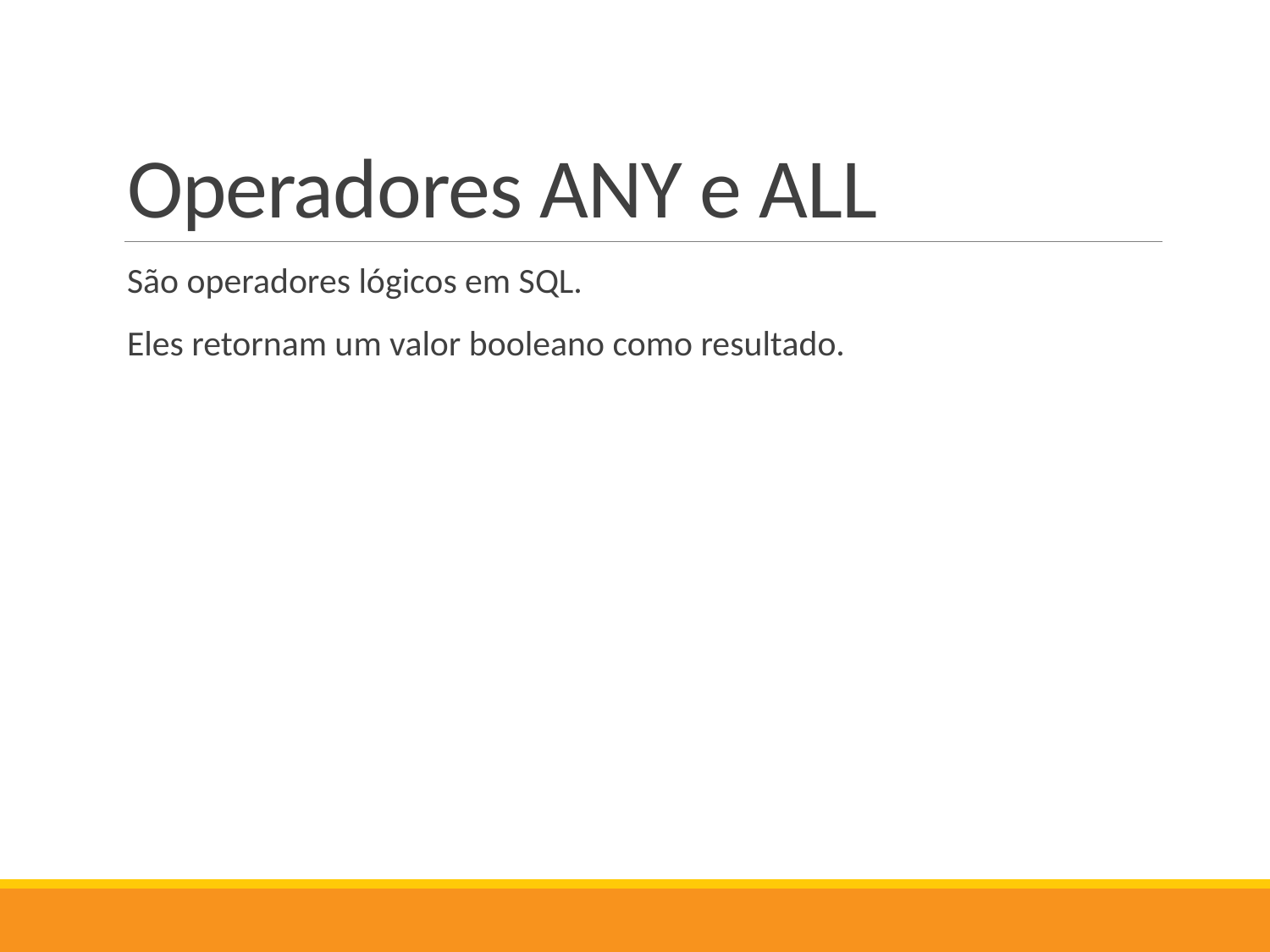

# Operadores ANY e ALL
São operadores lógicos em SQL.
Eles retornam um valor booleano como resultado.